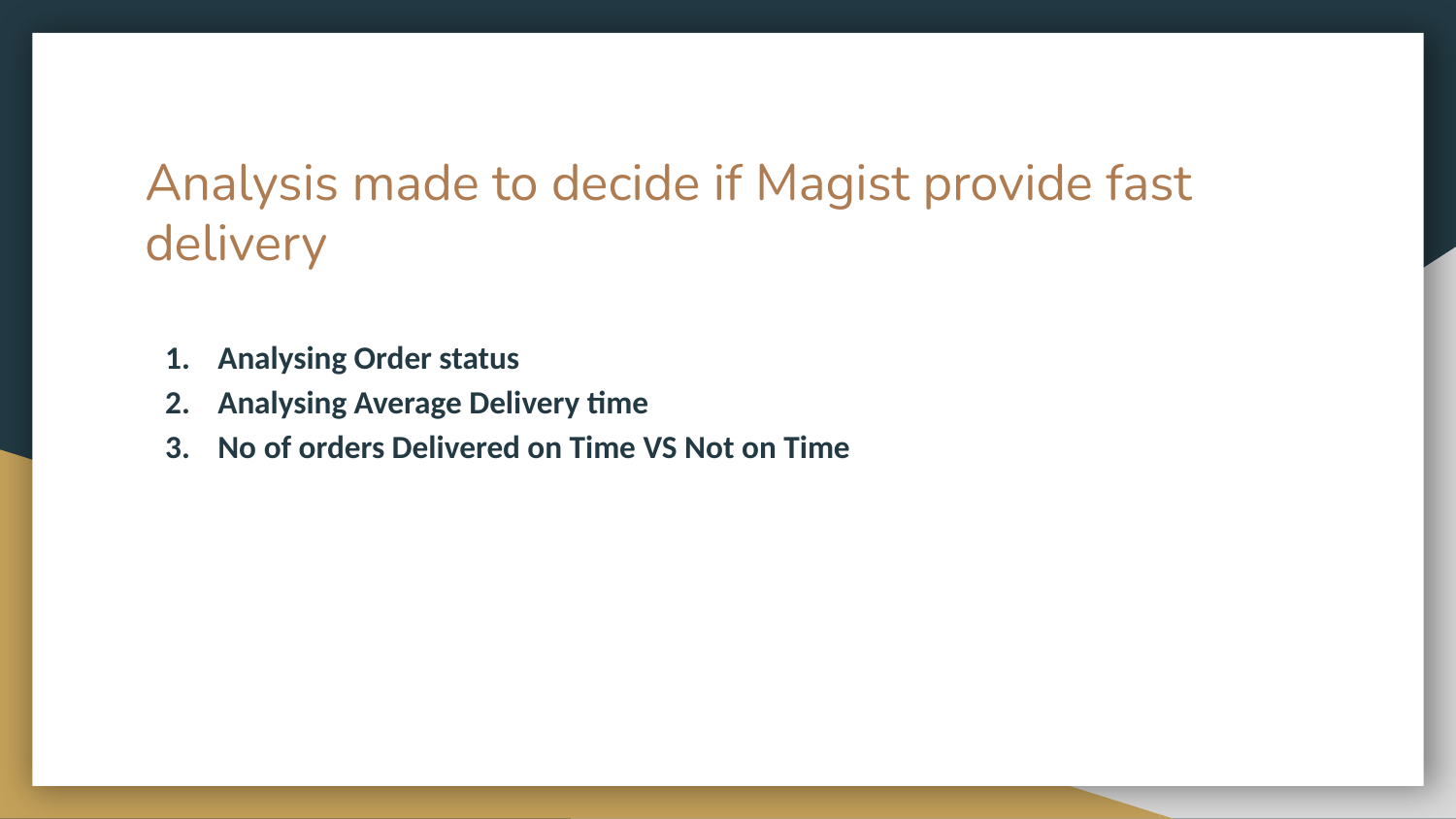

# Analysis made to decide if Magist provide fast delivery
Analysing Order status
Analysing Average Delivery time
No of orders Delivered on Time VS Not on Time